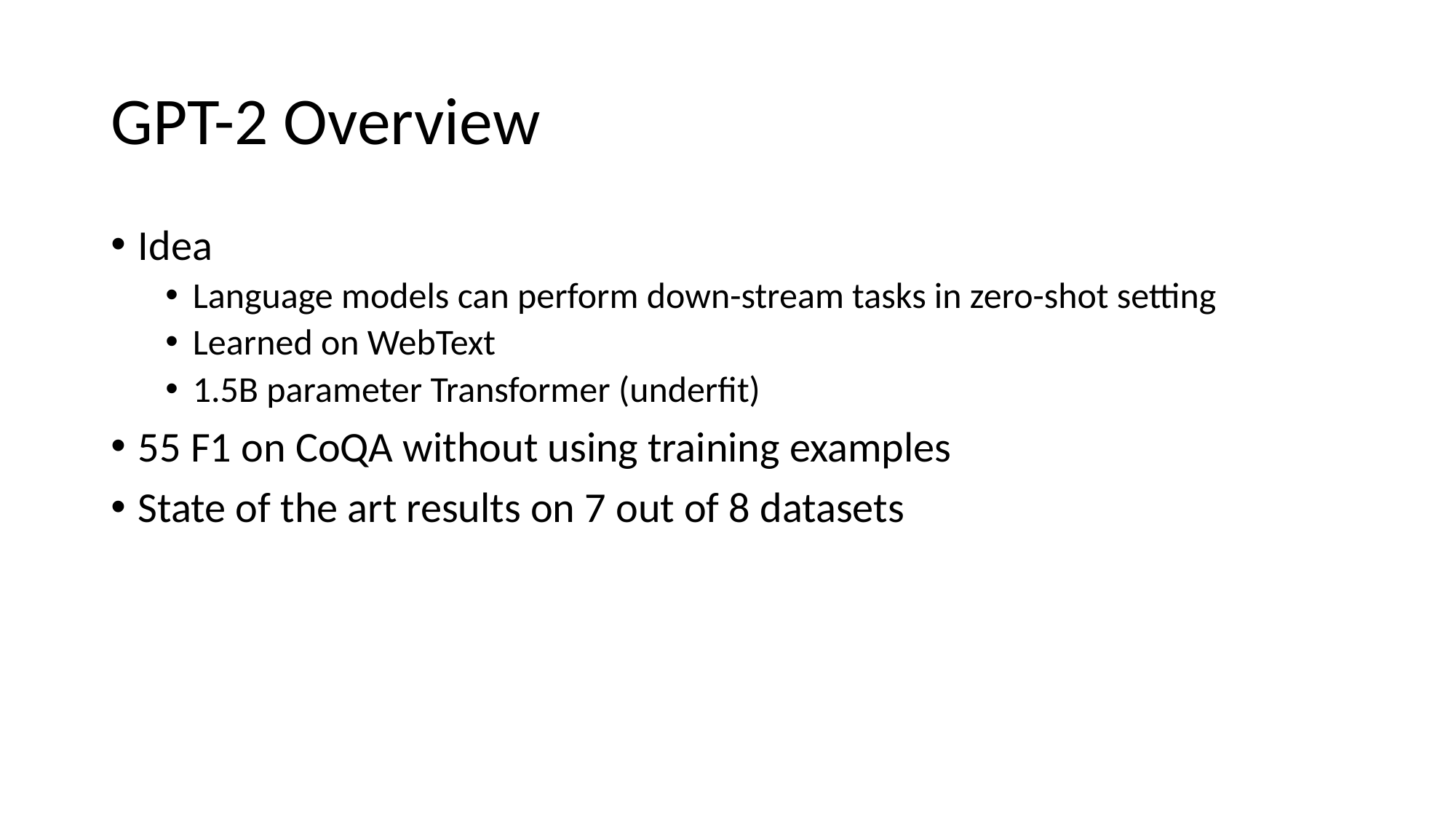

# GPT-2 Overview
Idea
Language models can perform down-stream tasks in zero-shot setting
Learned on WebText
1.5B parameter Transformer (underfit)
55 F1 on CoQA without using training examples
State of the art results on 7 out of 8 datasets